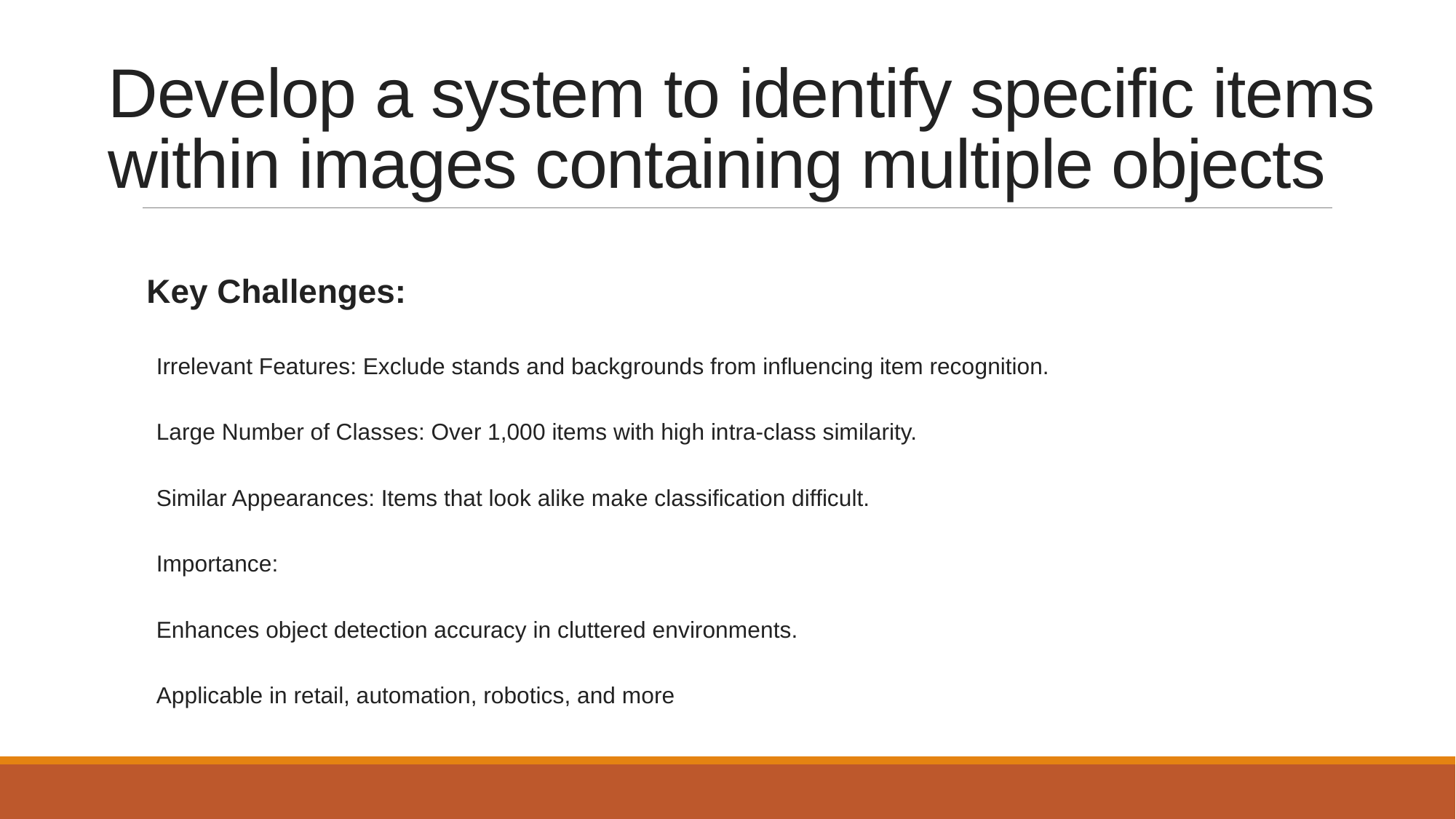

# Develop a system to identify specific items within images containing multiple objects
Key Challenges:
Irrelevant Features: Exclude stands and backgrounds from influencing item recognition.
Large Number of Classes: Over 1,000 items with high intra-class similarity.
Similar Appearances: Items that look alike make classification difficult.
Importance:
Enhances object detection accuracy in cluttered environments.
Applicable in retail, automation, robotics, and more